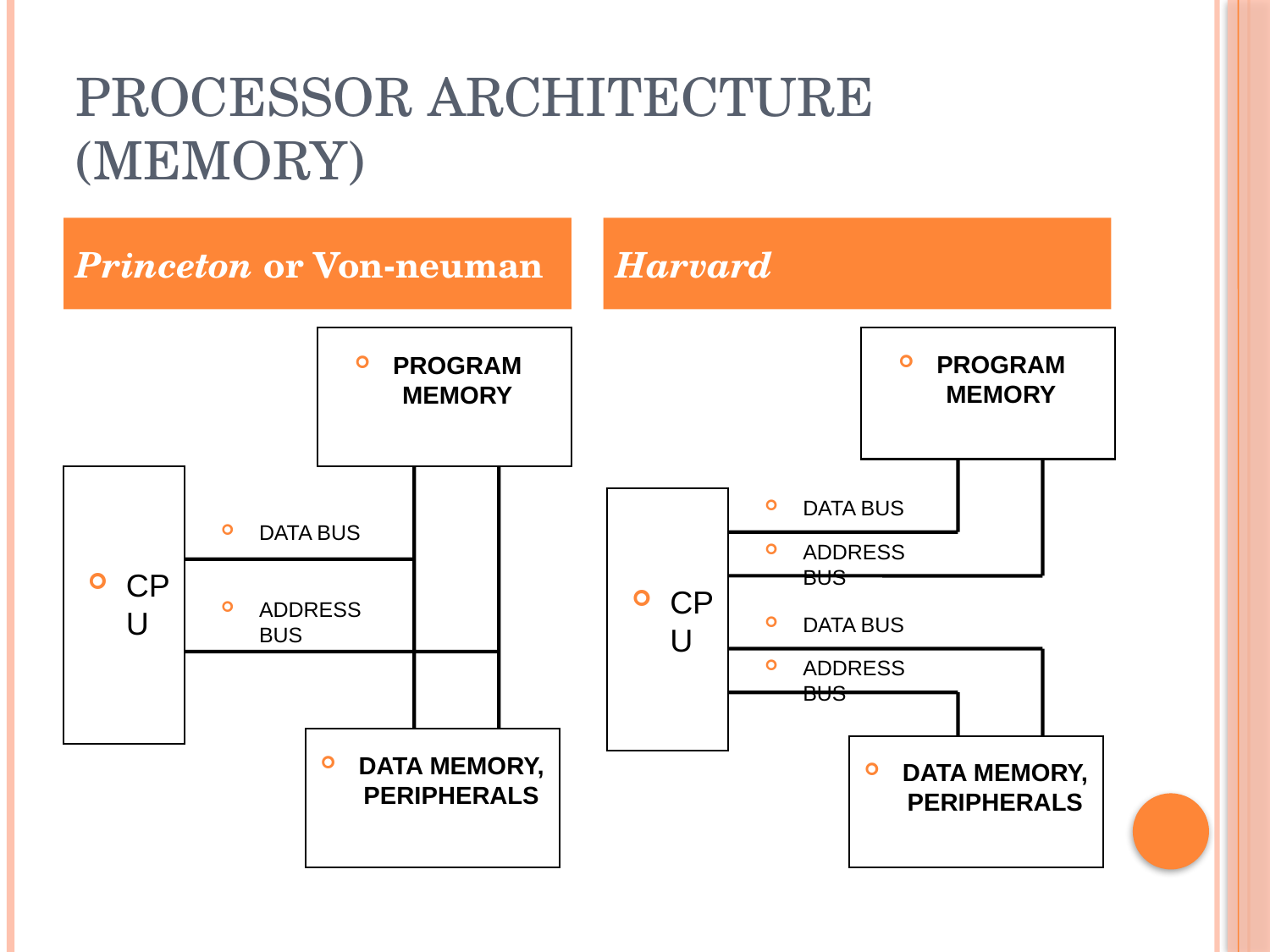

# Processor Architecture (Memory)
Princeton or Von-neuman
Harvard

PROGRAM MEMORY

DATA BUS
CPU

ADDRESS  BUS

DATA MEMORY, PERIPHERALS

PROGRAM MEMORY

DATA BUS

ADDRESS  BUS
CPU

DATA BUS

ADDRESS  BUS

DATA MEMORY, PERIPHERALS